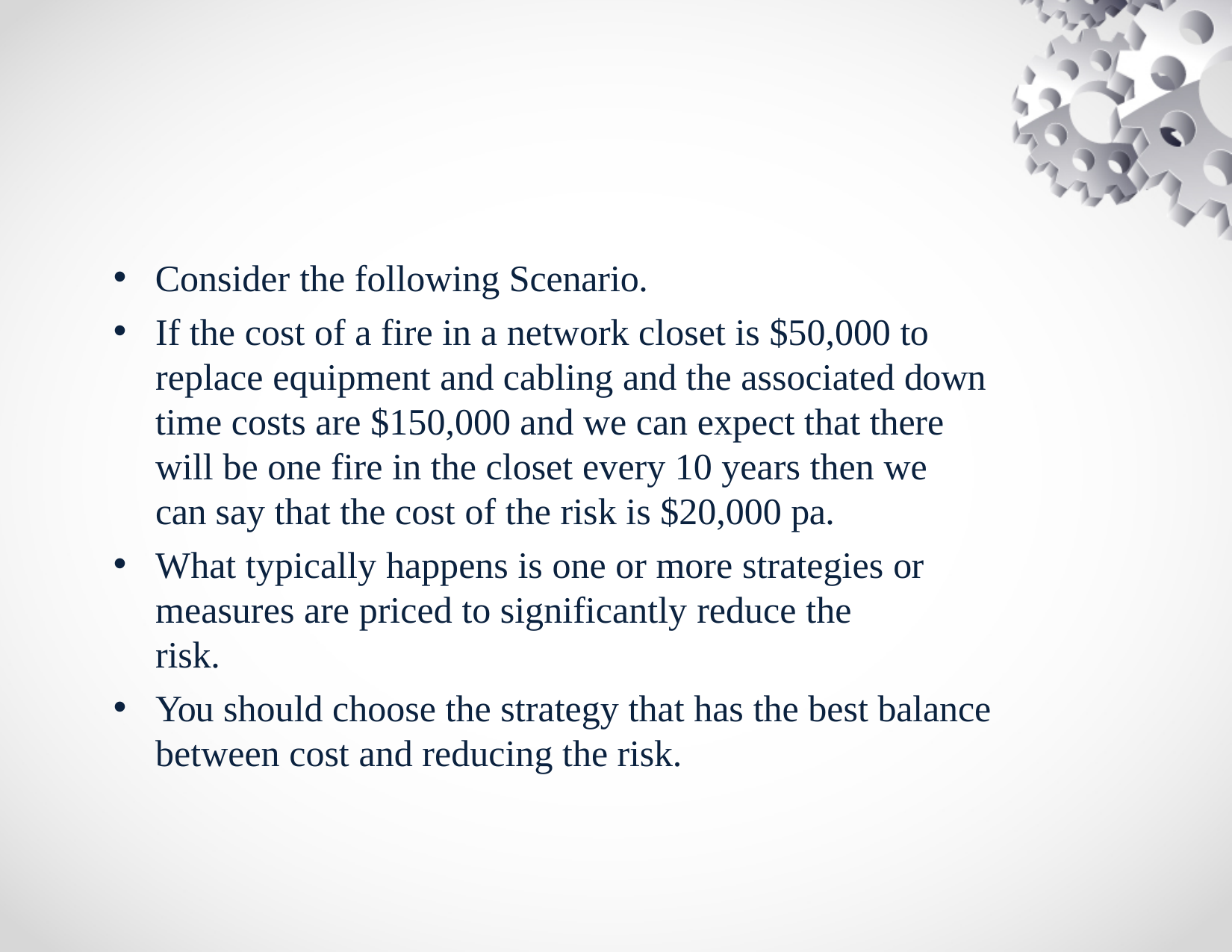

Consider the following Scenario.
If the cost of a fire in a network closet is $50,000 to replace equipment and cabling and the associated down time costs are $150,000 and we can expect that there will be one fire in the closet every 10 years then we can say that the cost of the risk is $20,000 pa.
What typically happens is one or more strategies or measures are priced to significantly reduce the risk.
You should choose the strategy that has the best balance between cost and reducing the risk.